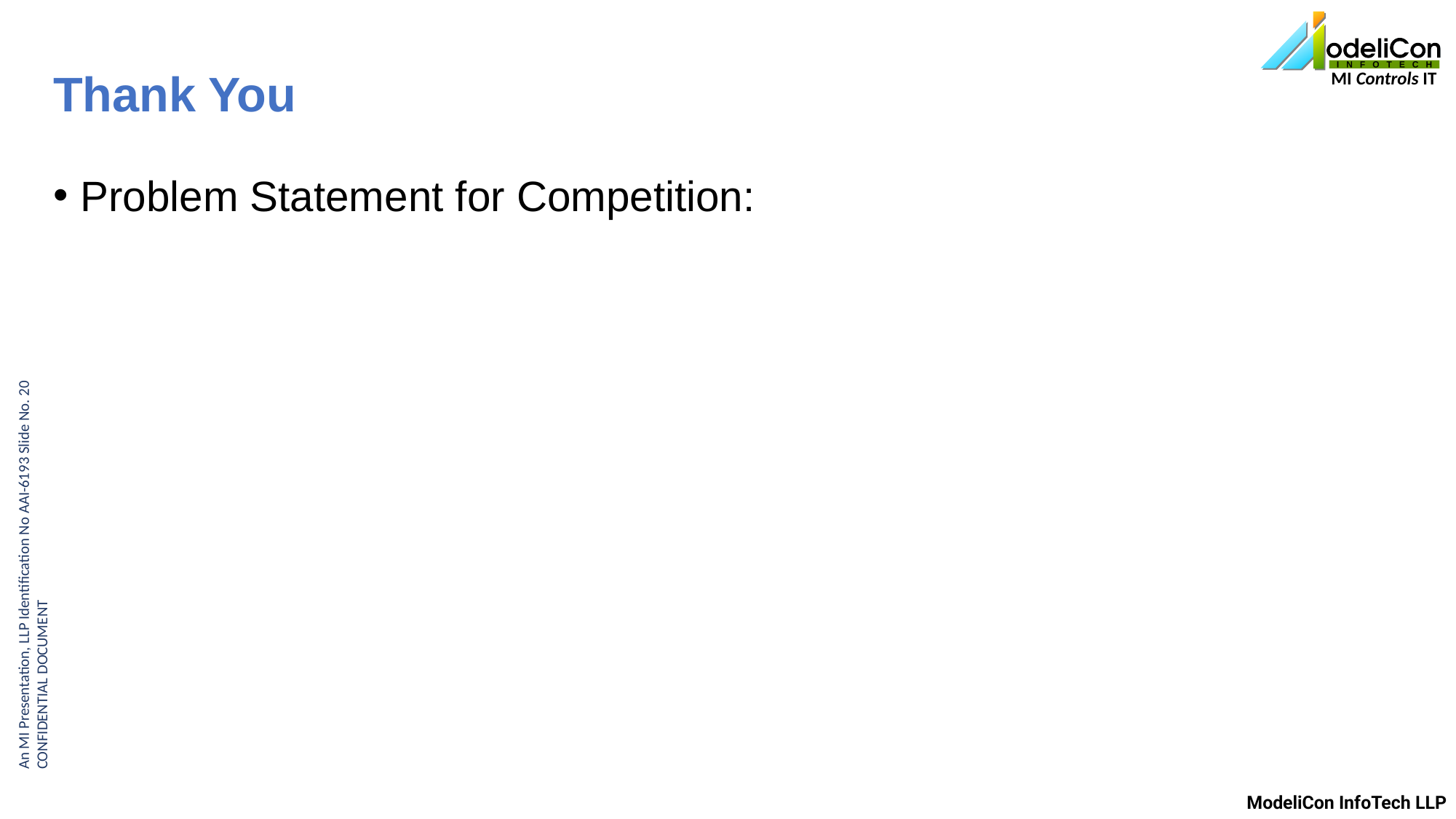

# Thank You
Problem Statement for Competition: